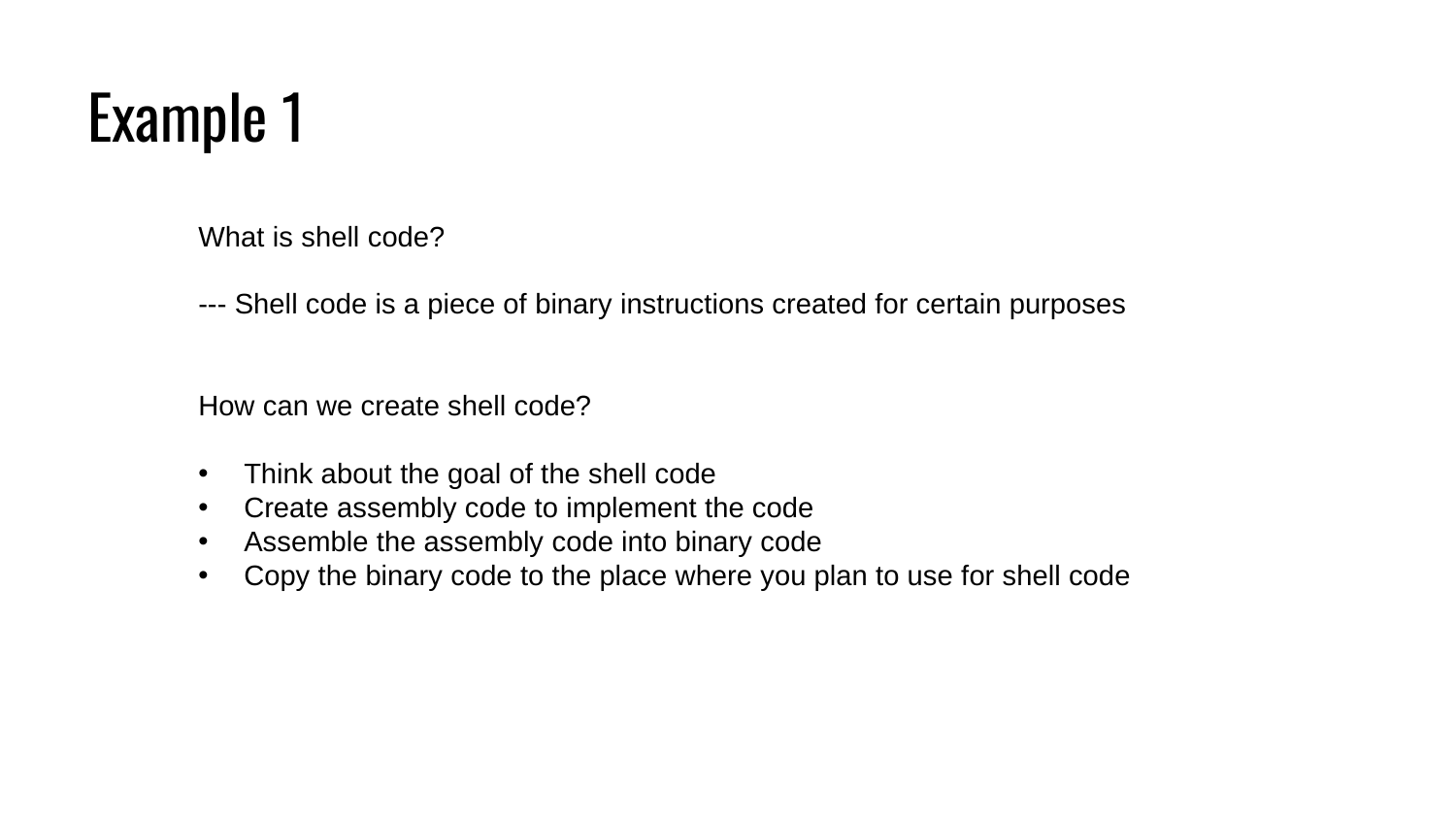

# Example 1
What is shell code?

--- Shell code is a piece of binary instructions created for certain purposes

How can we create shell code?

Think about the goal of the shell code
Create assembly code to implement the code
Assemble the assembly code into binary code
Copy the binary code to the place where you plan to use for shell code